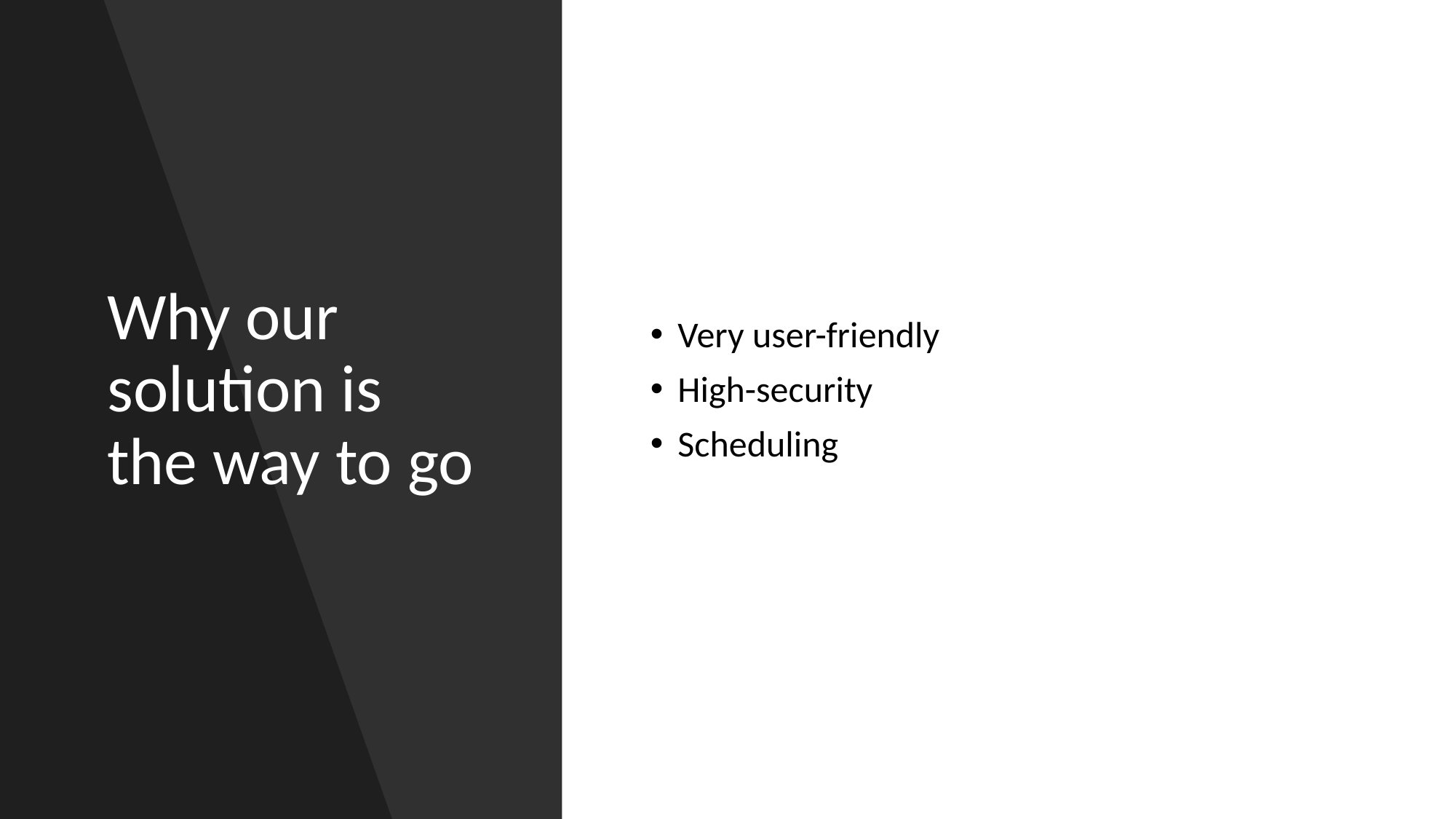

# Why our solution is the way to go
Very user-friendly
High-security
Scheduling